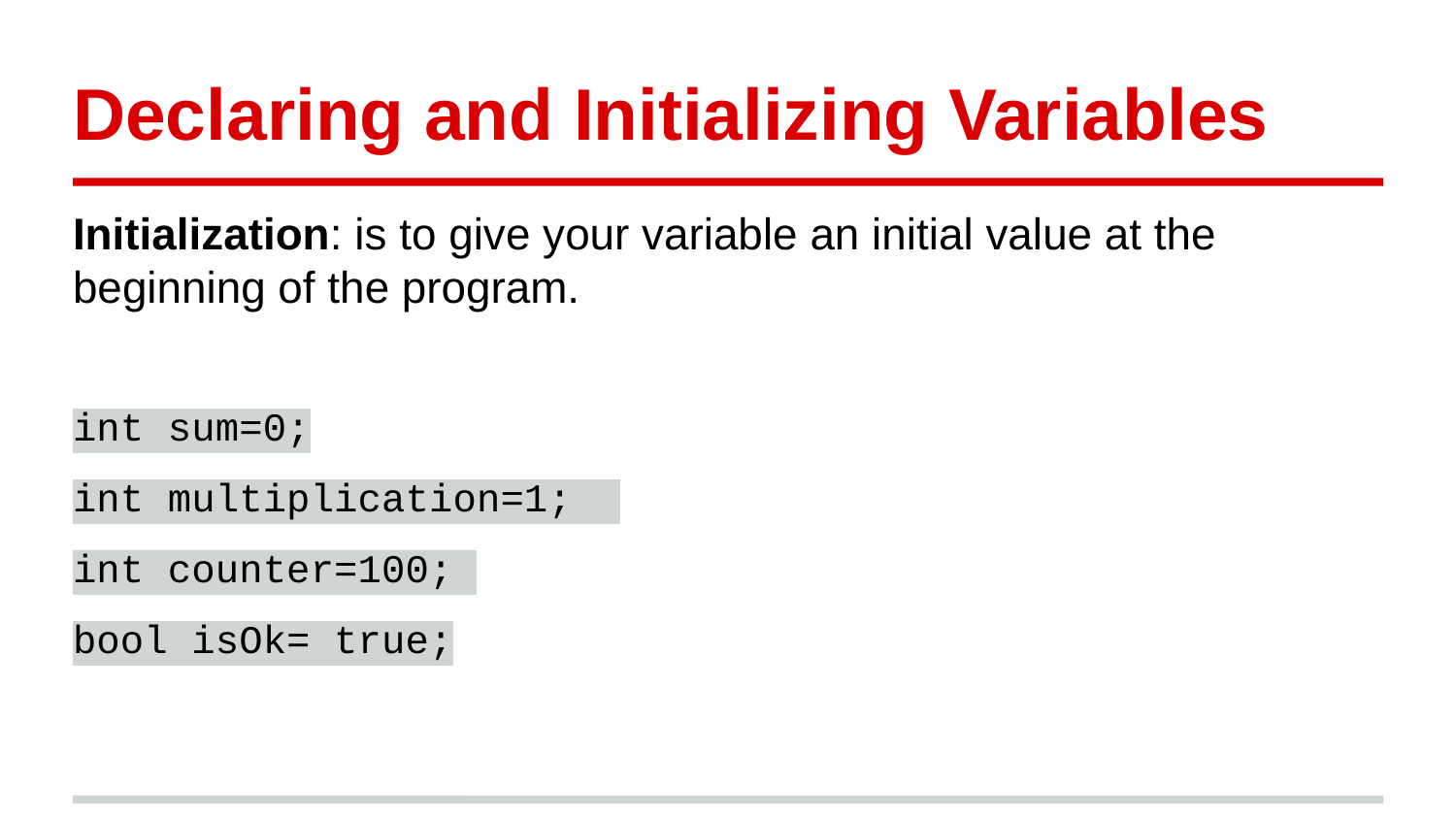

# Declaring and Initializing Variables
Initialization: is to give your variable an initial value at the beginning of the program.

int sum=0;
int multiplication=1;
int counter=100;
bool isOk= true;